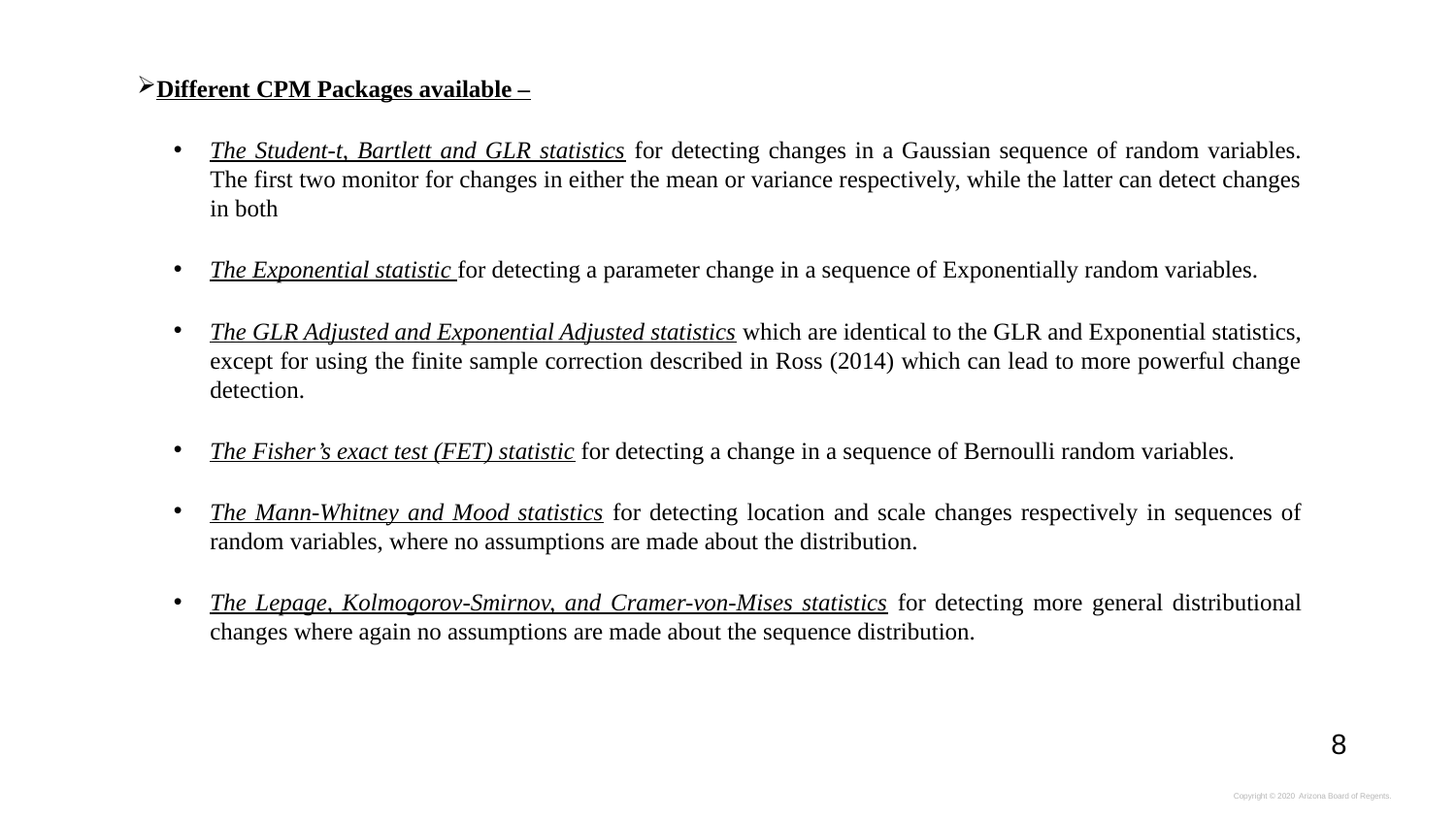

Different CPM Packages available –
The Student-t, Bartlett and GLR statistics for detecting changes in a Gaussian sequence of random variables. The first two monitor for changes in either the mean or variance respectively, while the latter can detect changes in both
The Exponential statistic for detecting a parameter change in a sequence of Exponentially random variables.
The GLR Adjusted and Exponential Adjusted statistics which are identical to the GLR and Exponential statistics, except for using the finite sample correction described in Ross (2014) which can lead to more powerful change detection.
The Fisher’s exact test (FET) statistic for detecting a change in a sequence of Bernoulli random variables.
The Mann-Whitney and Mood statistics for detecting location and scale changes respectively in sequences of random variables, where no assumptions are made about the distribution.
The Lepage, Kolmogorov-Smirnov, and Cramer-von-Mises statistics for detecting more general distributional changes where again no assumptions are made about the sequence distribution.
8